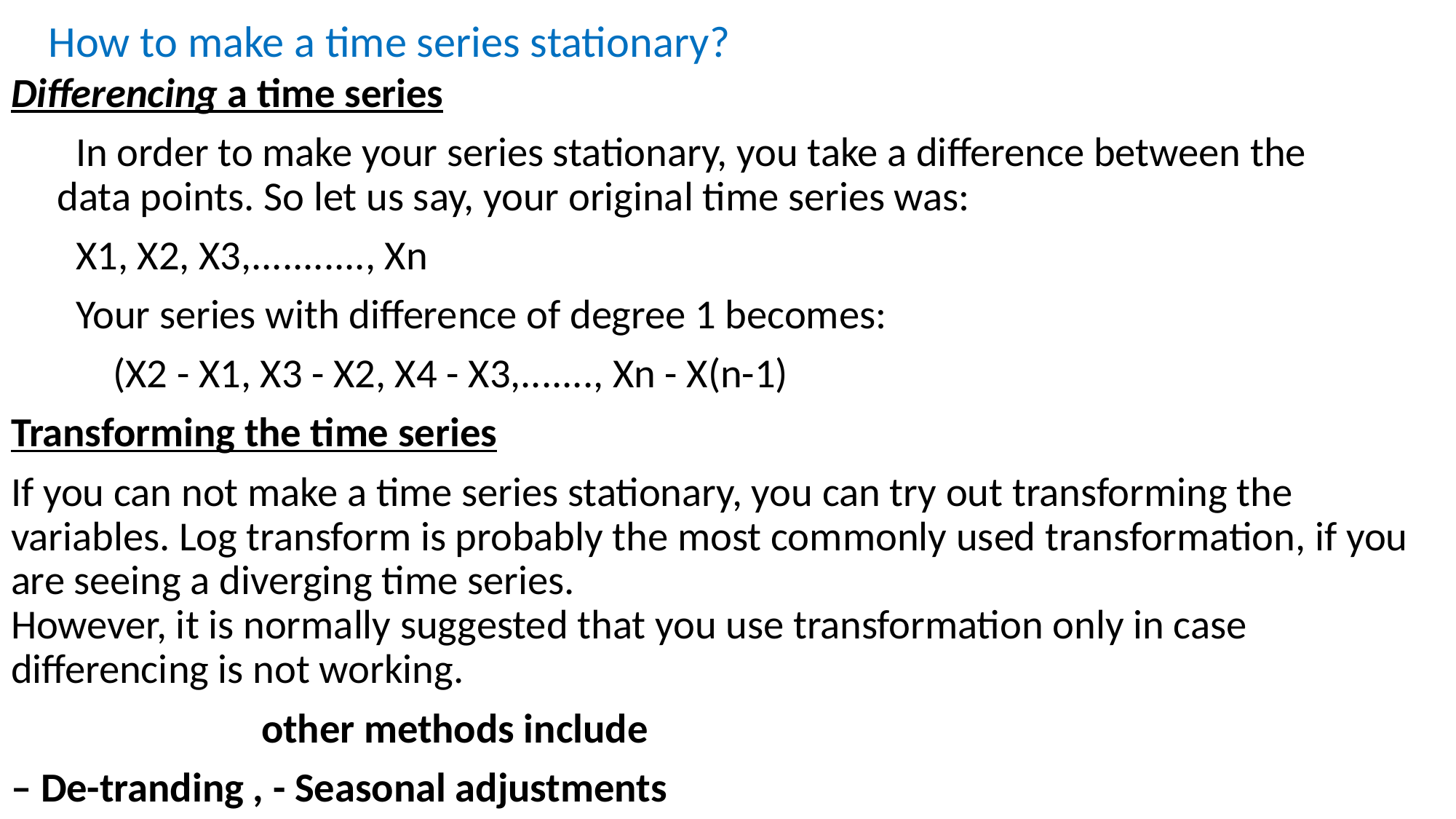

# How to make a time series stationary?
Differencing a time series
       In order to make your series stationary, you take a difference between the                  data points. So let us say, your original time series was:
       X1, X2, X3,..........., Xn
       Your series with difference of degree 1 becomes:
           (X2 - X1, X3 - X2, X4 - X3,......., Xn - X(n-1)
Transforming the time series
If you can not make a time series stationary, you can try out transforming the variables. Log transform is probably the most commonly used transformation, if you are seeing a diverging time series.
However, it is normally suggested that you use transformation only in case differencing is not working.
                           other methods include
– De-tranding , - Seasonal adjustments